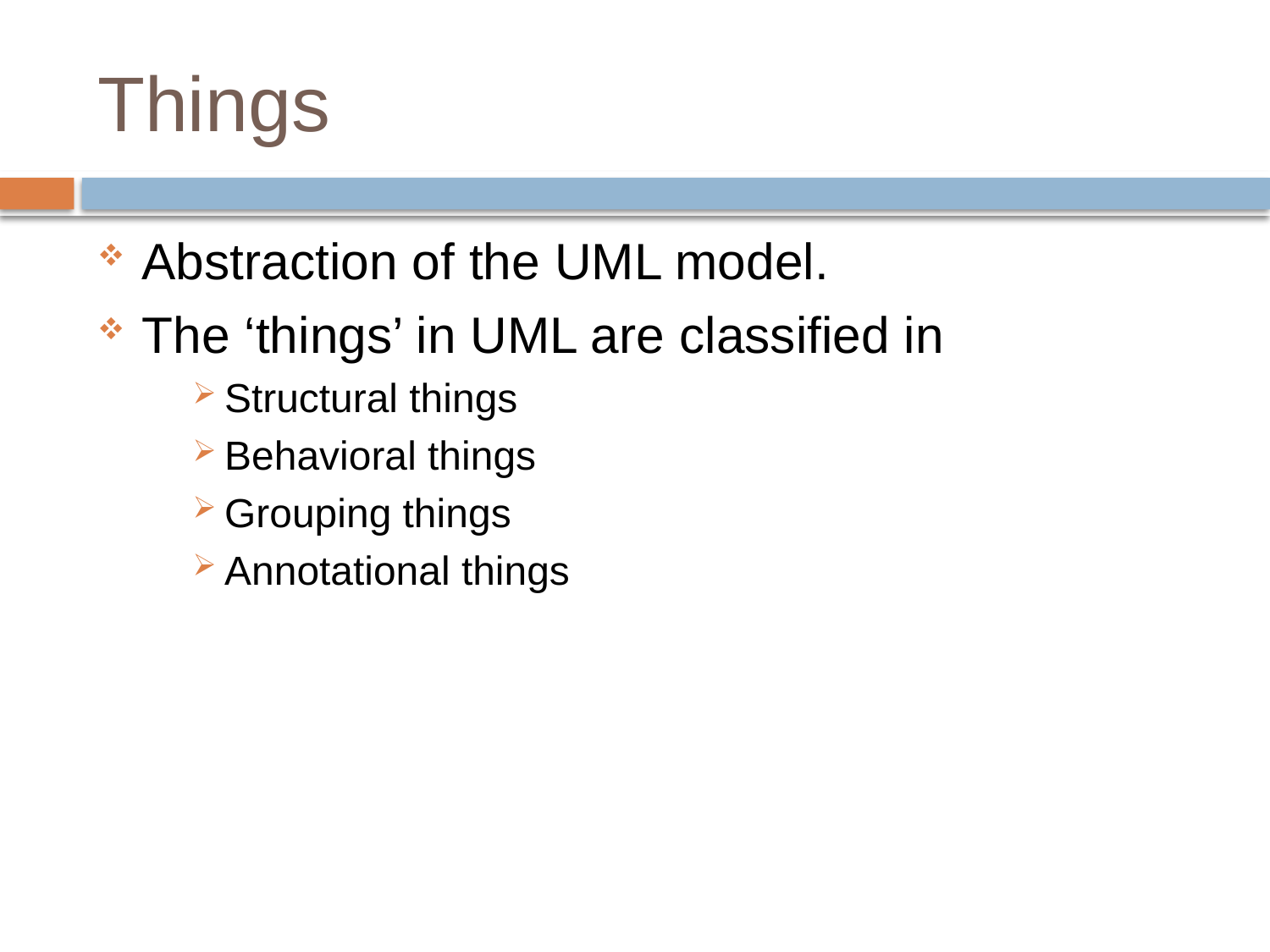

# Things
Abstraction of the UML model.
The ‘things’ in UML are classified in
Structural things
Behavioral things
Grouping things
Annotational things